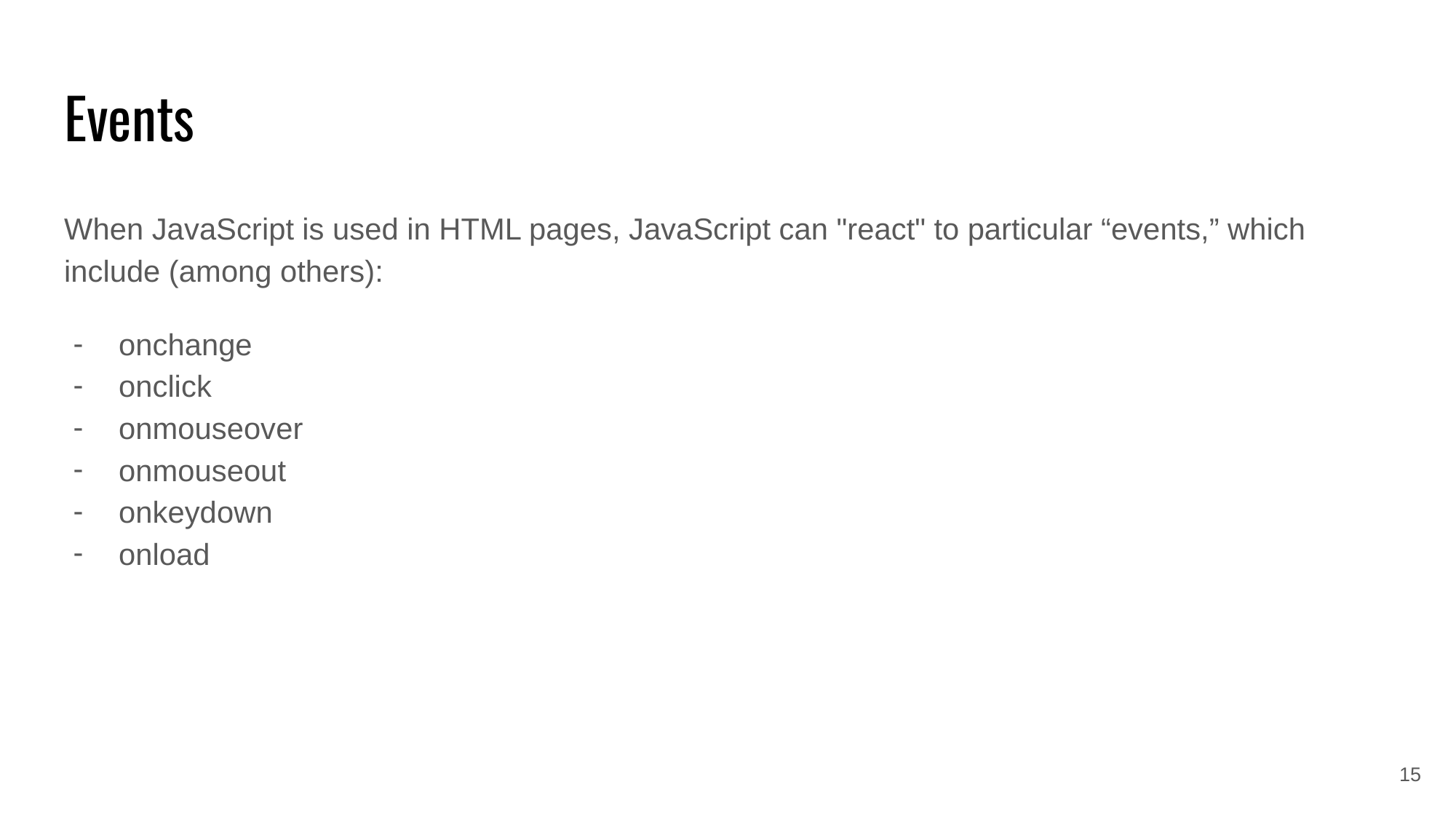

# Events
When JavaScript is used in HTML pages, JavaScript can "react" to particular “events,” which include (among others):
onchange
onclick
onmouseover
onmouseout
onkeydown
onload
15